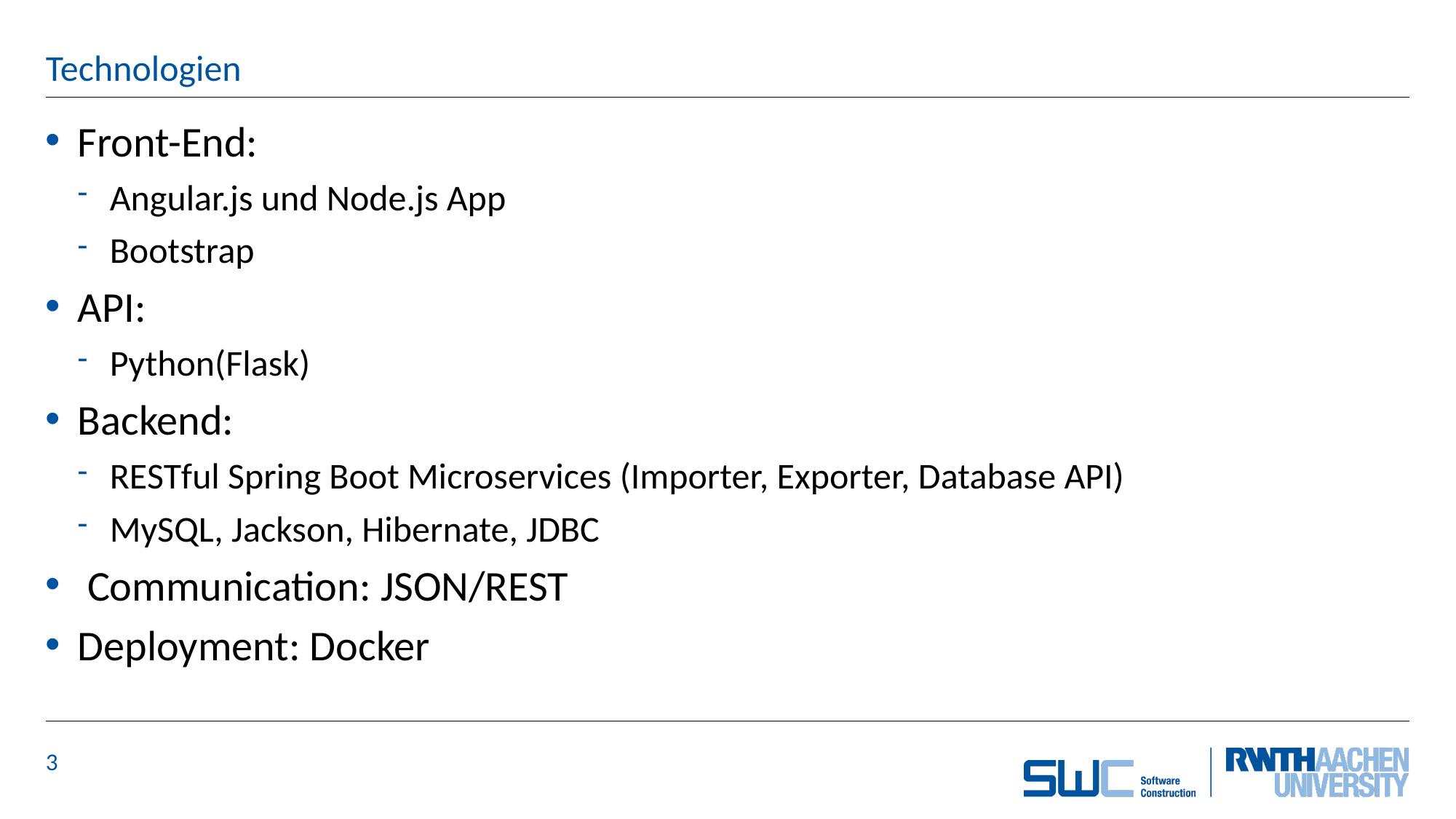

# Technologien
Front-End:
Angular.js und Node.js App
Bootstrap
API:
Python(Flask)
Backend:
RESTful Spring Boot Microservices (Importer, Exporter, Database API)
MySQL, Jackson, Hibernate, JDBC
 Communication: JSON/REST
Deployment: Docker
3